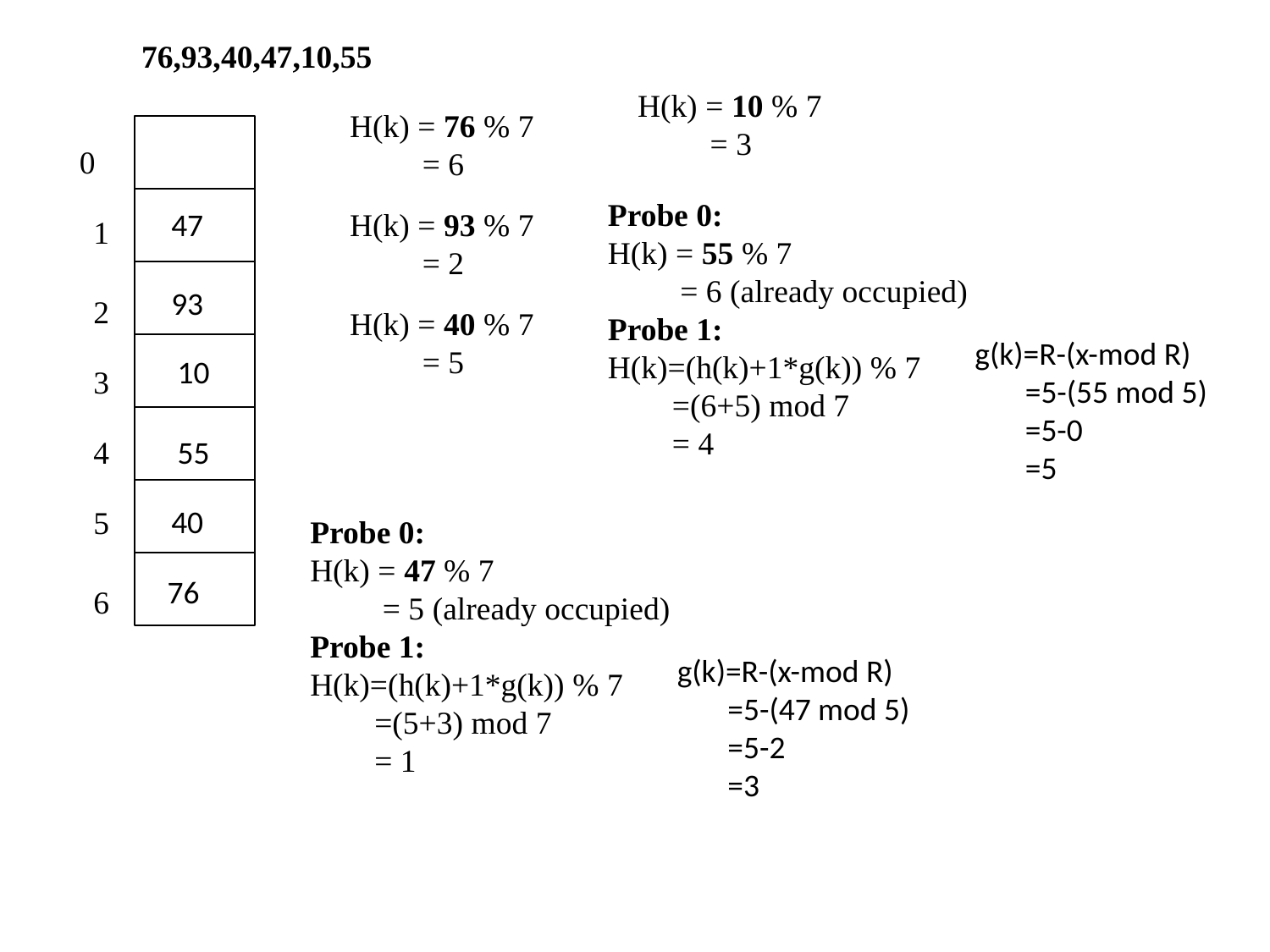

76,93,40,47,10,55
H(k) = 10 % 7
         = 3
H(k) = 76 % 7
         = 6

    0
Probe 0:
H(k) = 55 % 7
         = 6 (already occupied)
Probe 1:
H(k)=(h(k)+1*g(k)) % 7
        =(6+5) mod 7
        = 4

g(k)=R-(x-mod R)
       =5-(55 mod 5)
       =5-0
       =5

47
H(k) = 93 % 7
         = 2
  1
93
  2
H(k) = 40 % 7
         = 5
10
  3
  4
55
40
  5
Probe 0:
H(k) = 47 % 7
         = 5 (already occupied)
Probe 1:
H(k)=(h(k)+1*g(k)) % 7
        =(5+3) mod 7
        = 1

g(k)=R-(x-mod R)
       =5-(47 mod 5)
       =5-2
       =3

76
  6